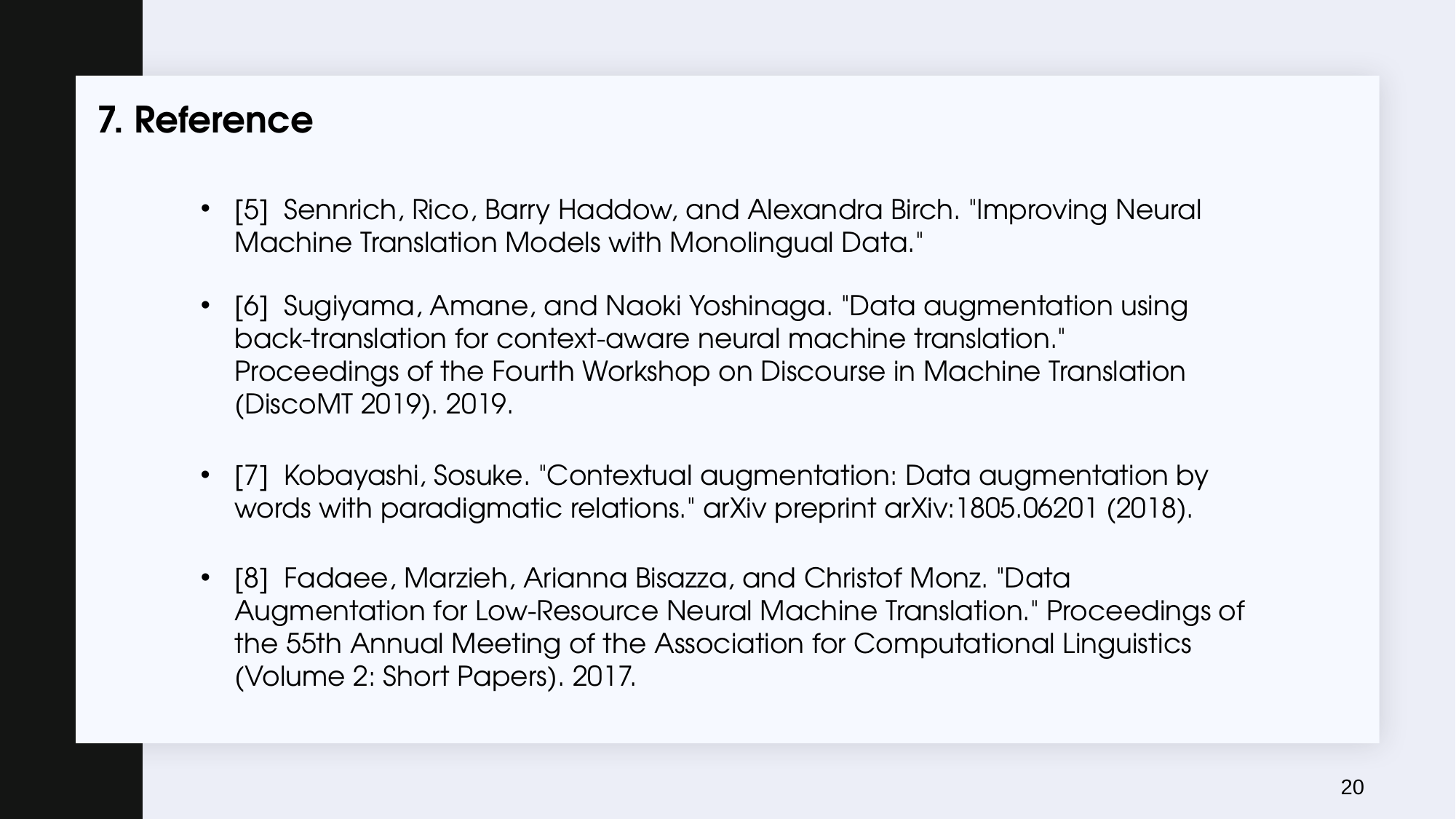

7. Reference

[5]  Sennrich, Rico, Barry Haddow, and Alexandra Birch. "Improving Neural Machine Translation Models with Monolingual Data."
[6]  Sugiyama, Amane, and Naoki Yoshinaga. "Data augmentation using back-translation for context-aware neural machine translation." Proceedings of the Fourth Workshop on Discourse in Machine Translation (DiscoMT 2019). 2019.
[7]  Kobayashi, Sosuke. "Contextual augmentation: Data augmentation by words with paradigmatic relations." arXiv preprint arXiv:1805.06201 (2018).
[8]  Fadaee, Marzieh, Arianna Bisazza, and Christof Monz. "Data Augmentation for Low-Resource Neural Machine Translation." Proceedings of the 55th Annual Meeting of the Association for Computational Linguistics (Volume 2: Short Papers). 2017.
20